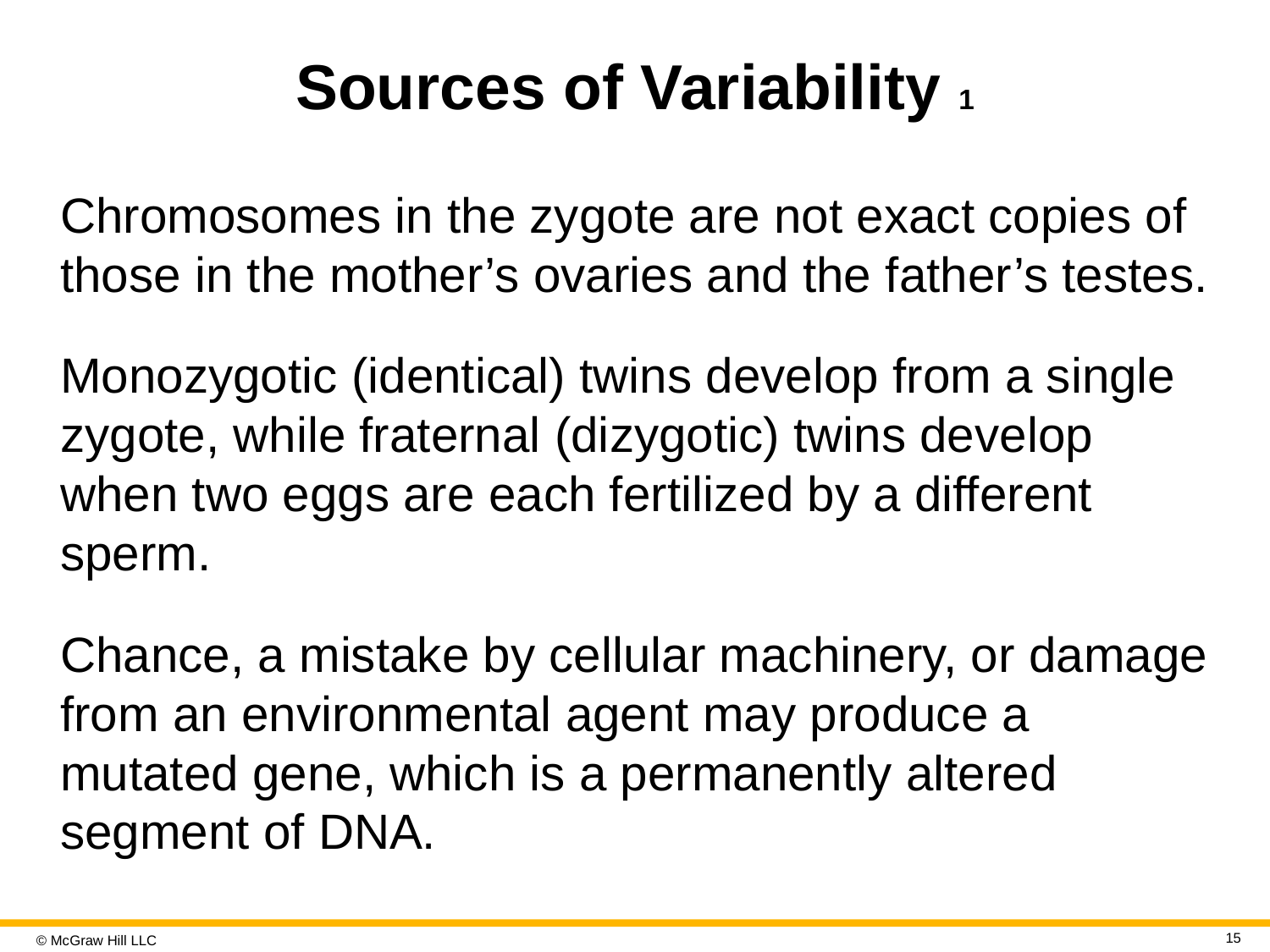

# Sources of Variability 1
Chromosomes in the zygote are not exact copies of those in the mother’s ovaries and the father’s testes.
Monozygotic (identical) twins develop from a single zygote, while fraternal (dizygotic) twins develop when two eggs are each fertilized by a different sperm.
Chance, a mistake by cellular machinery, or damage from an environmental agent may produce a mutated gene, which is a permanently altered segment of DNA.
15